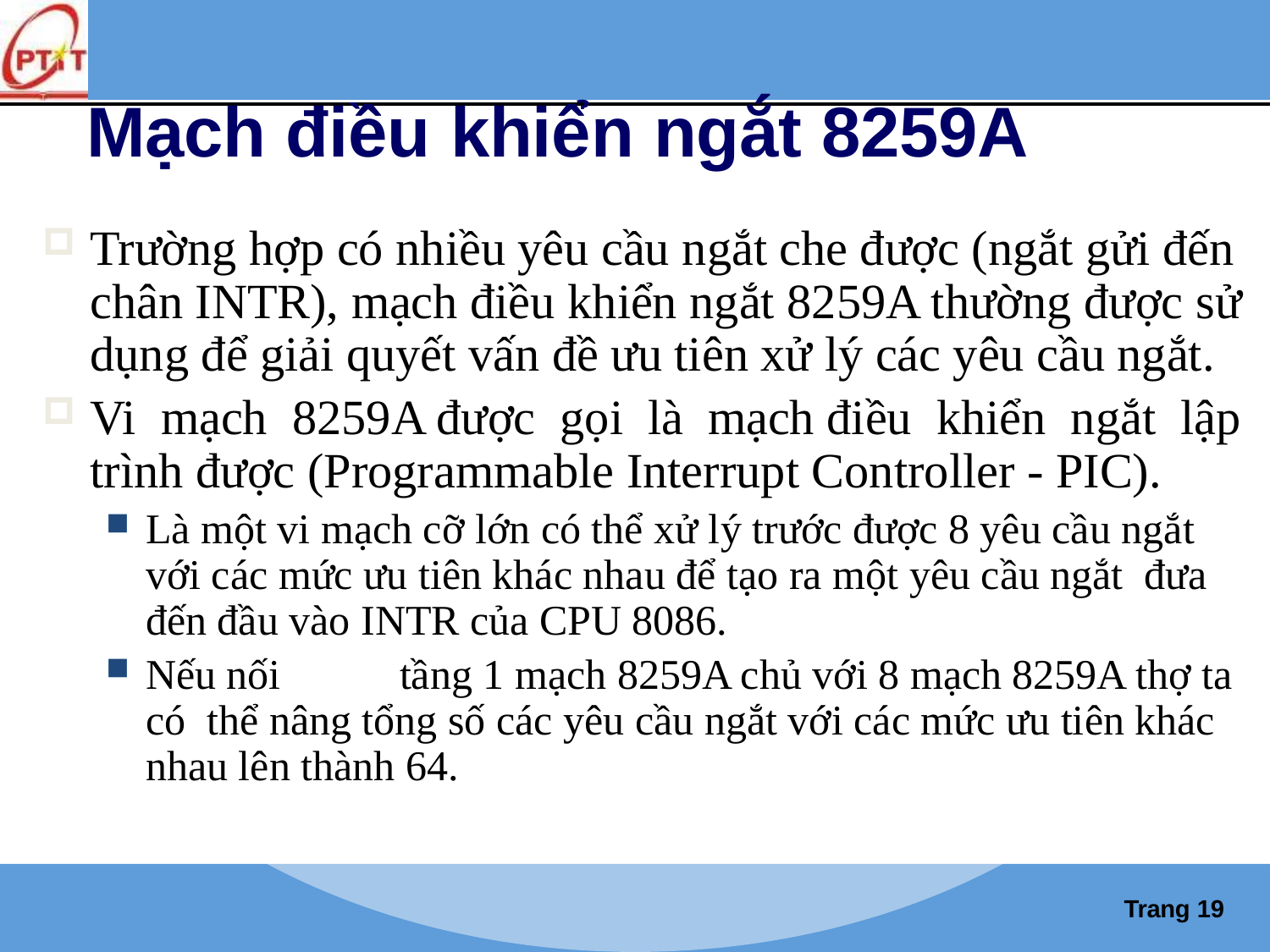

# Mạch điều khiển ngắt 8259A
Trường hợp có nhiều yêu cầu ngắt che được (ngắt gửi đến  chân INTR), mạch điều khiển ngắt 8259A thường được sử  dụng để giải quyết vấn đề ưu tiên xử lý các yêu cầu ngắt.
Vi  mạch  8259A được  gọi  là  mạch điều  khiển  ngắt  lập trình được (Programmable Interrupt Controller - PIC).
Là một vi mạch cỡ lớn có thể xử lý trước được 8 yêu cầu ngắt  với các mức ưu tiên khác nhau để tạo ra một yêu cầu ngắt  đưa đến đầu vào INTR của CPU 8086.
Nếu nối	tầng 1 mạch 8259A chủ với 8 mạch 8259A thợ ta có  thể nâng tổng số các yêu cầu ngắt với các mức ưu tiên khác  nhau lên thành 64.

Trang 19